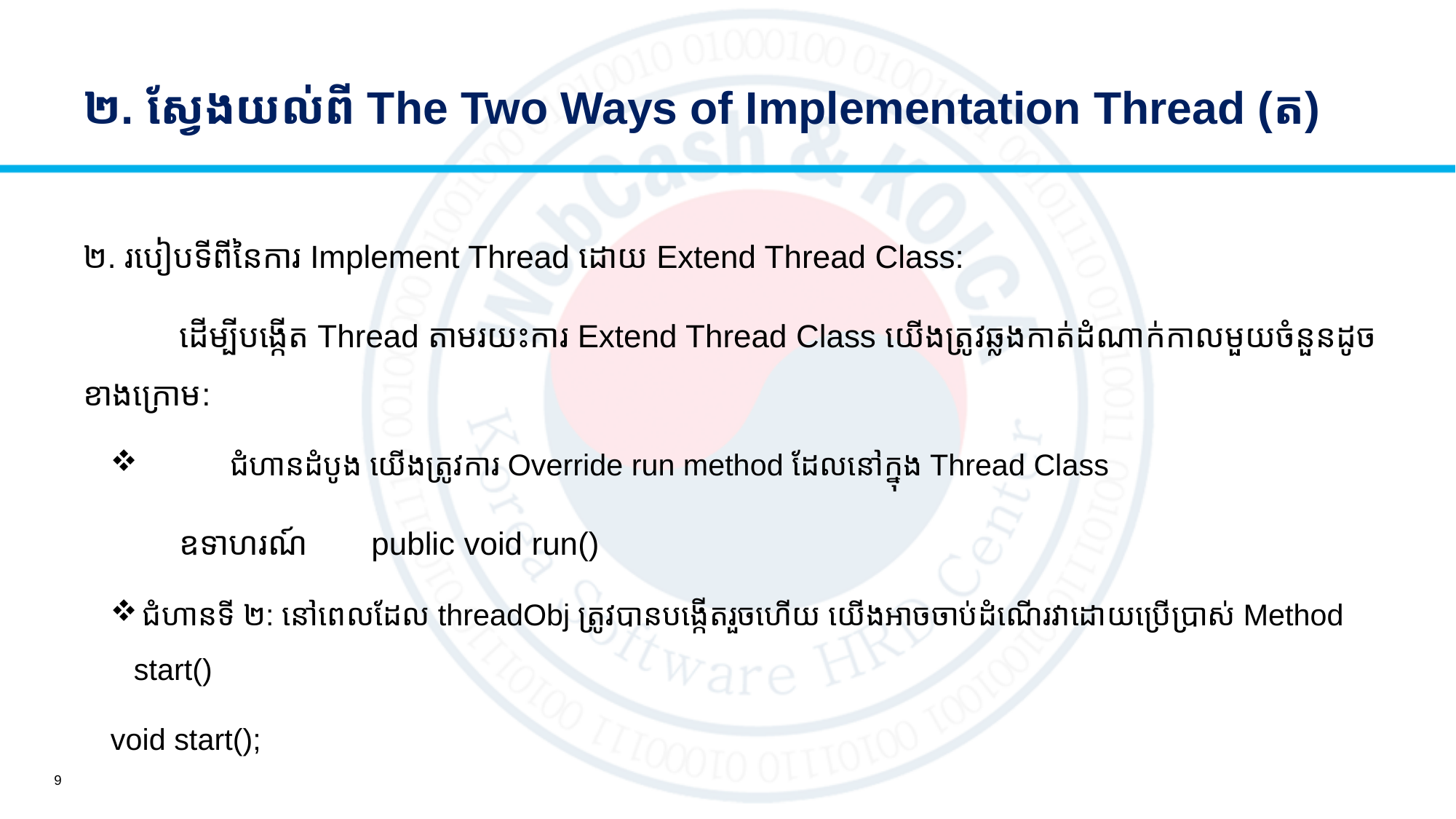

# ២. សែ្វងយល់ពី The Two Ways of Implementation Thread (ត)
២. របៀបទីពីនៃការ Implement Thread ដោយ ​Extend Thread Class:
	ដើម្បីបង្កើត Thread តាមរយះការ ​Extend Thread Class យើងត្រូវឆ្លងកាត់ដំណាក់កាលមួយចំនួនដូចខាងក្រោម:
 	ជំហានដំបូង​ យើងត្រូវការ Override run​ method ដែលនៅក្នុង Thread Class
	ឧទាហរណ៍ 	public void run()
 ជំហានទី ២: នៅពេលដែល threadObj ត្រូវបានបង្កើតរួចហើយ យើងអាចចាប់ដំណើរវាដោយប្រើប្រាស់​ Method start()
	void start();
9